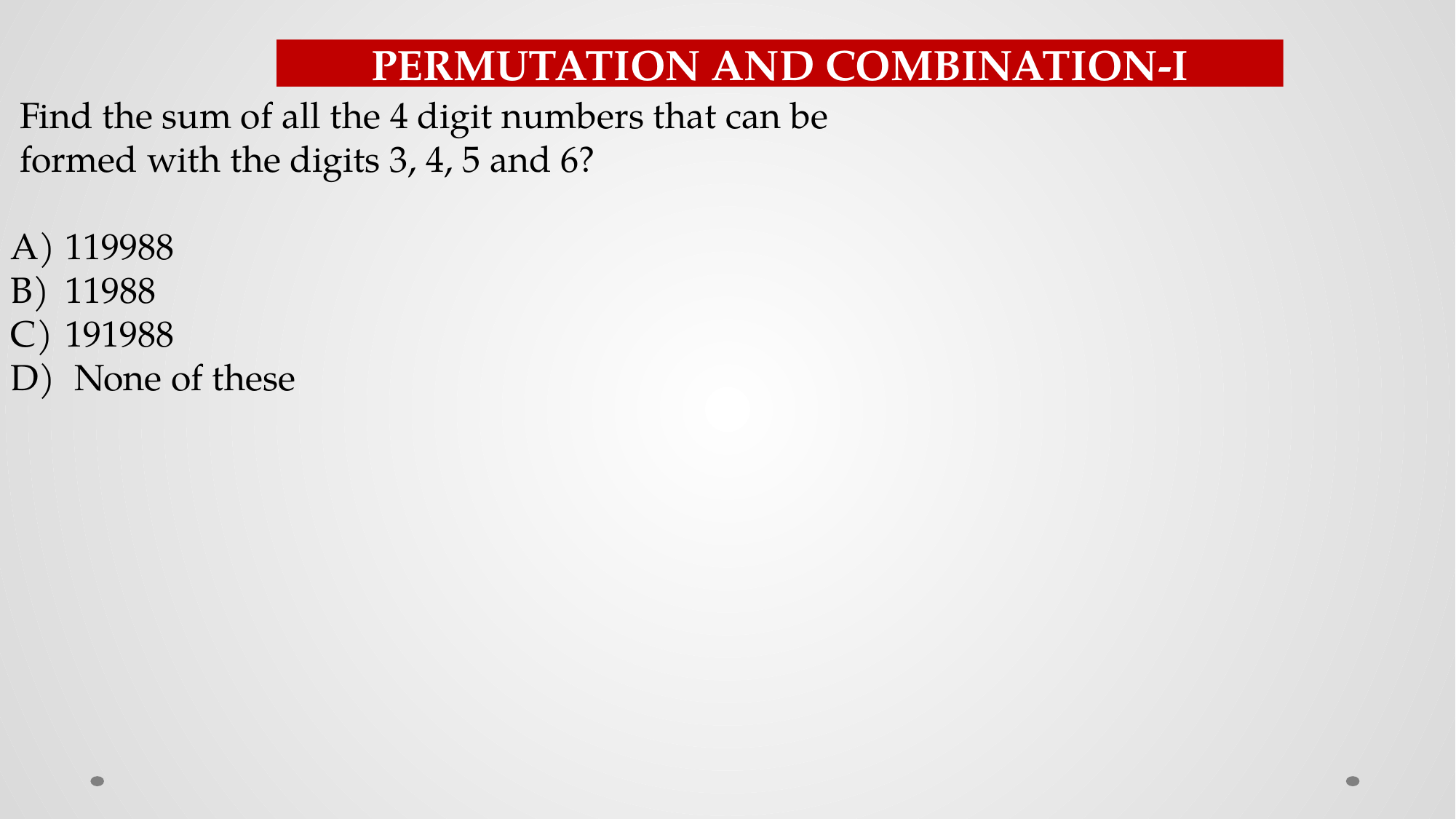

PERMUTATION AND COMBINATION-I
 Find the sum of all the 4 digit numbers that can be
 formed with the digits 3, 4, 5 and 6?

119988
11988
191988
 None of these